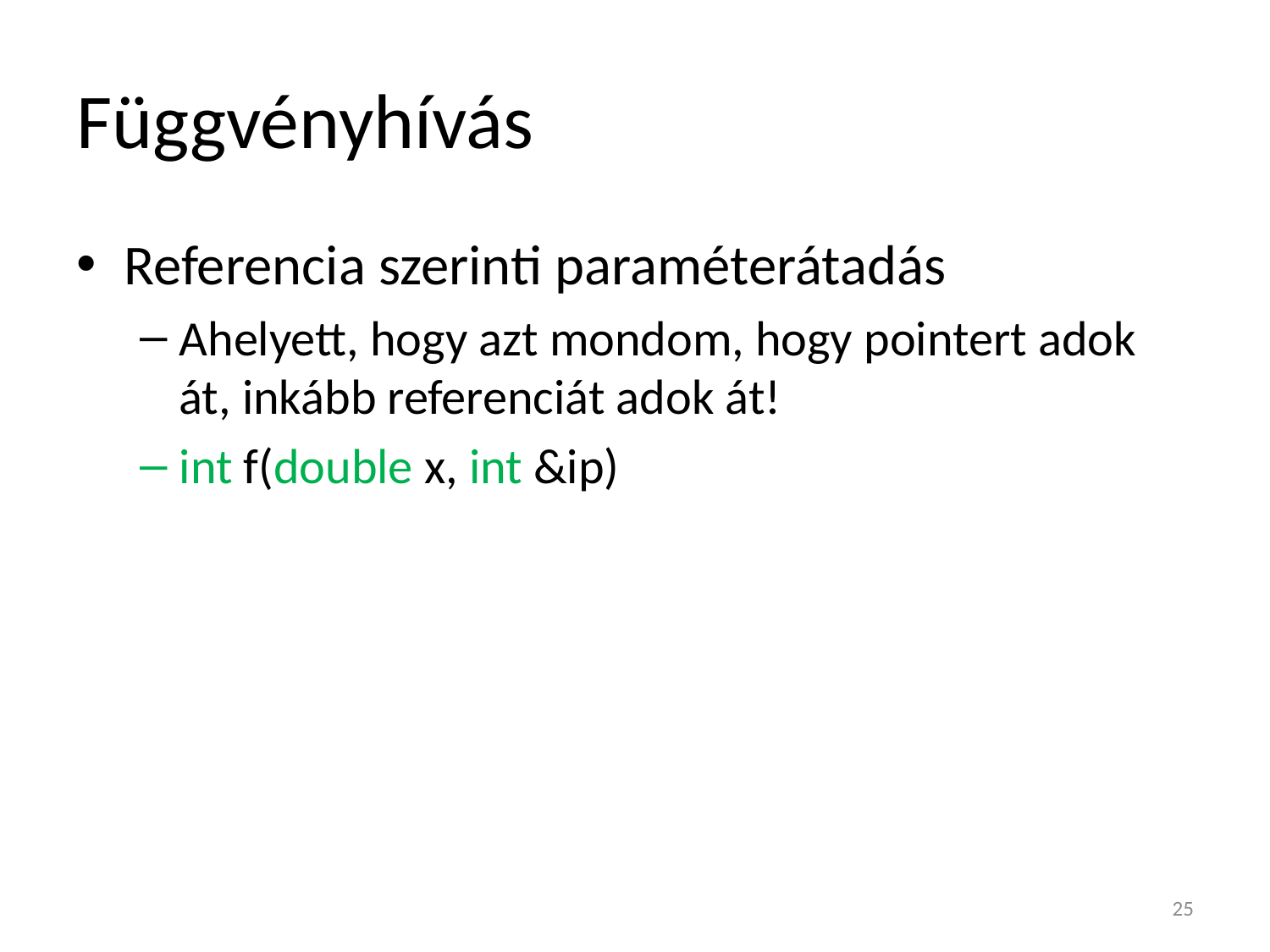

# Függvényhívás
Referencia szerinti paraméterátadás
Ahelyett, hogy azt mondom, hogy pointert adok át, inkább referenciát adok át!
int f(double x, int &ip)
25